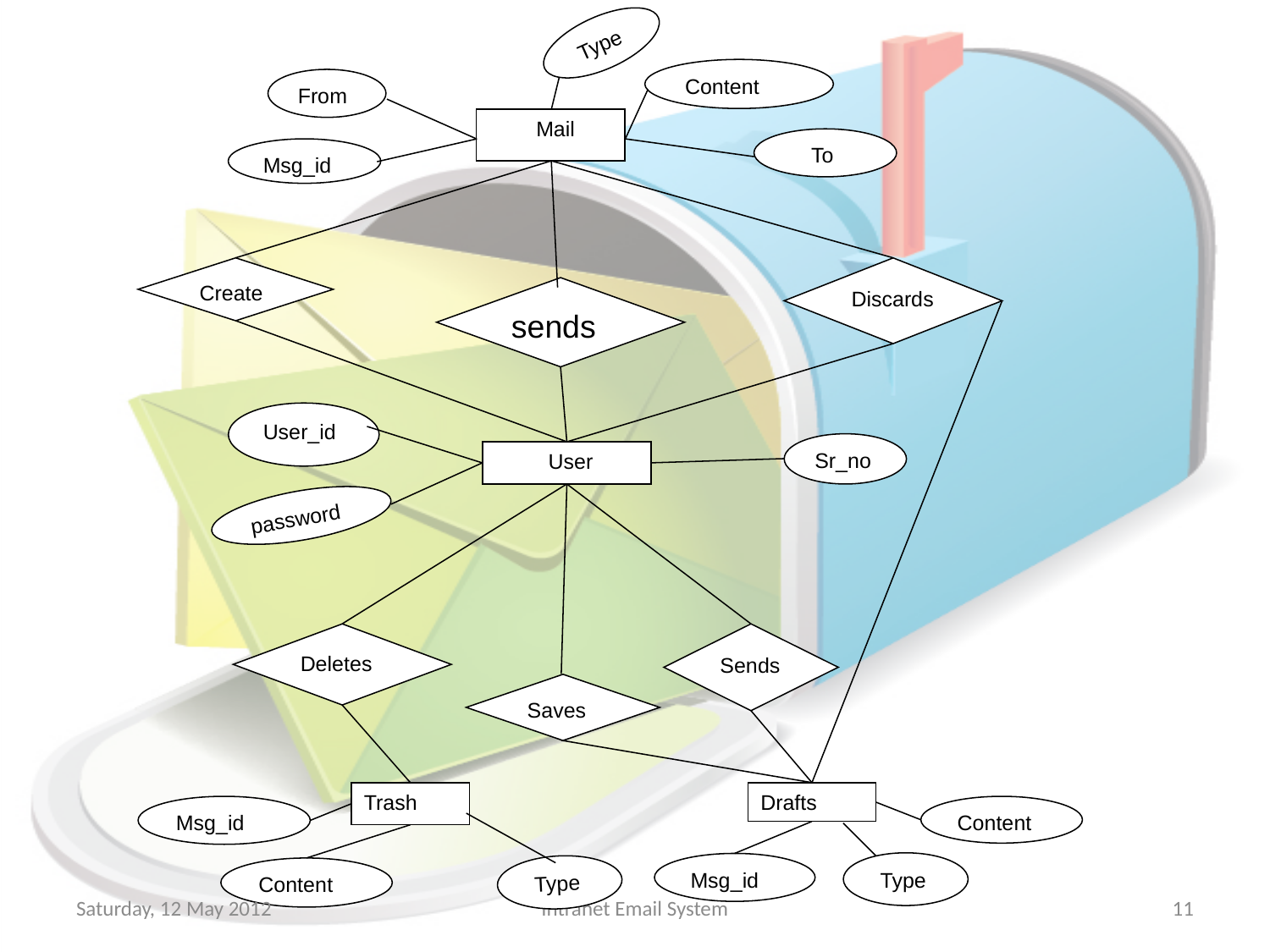

Type
Content

From

        Mail
    To
Msg_id

Create
Discards
sends

User_id

Sr_no
         User

password
Deletes
Sends
Saves

Trash
Drafts
Msg_id
Content

 Type
Msg_id
 Type
Content

Saturday, 12 May 2012
Intranet Email System
11